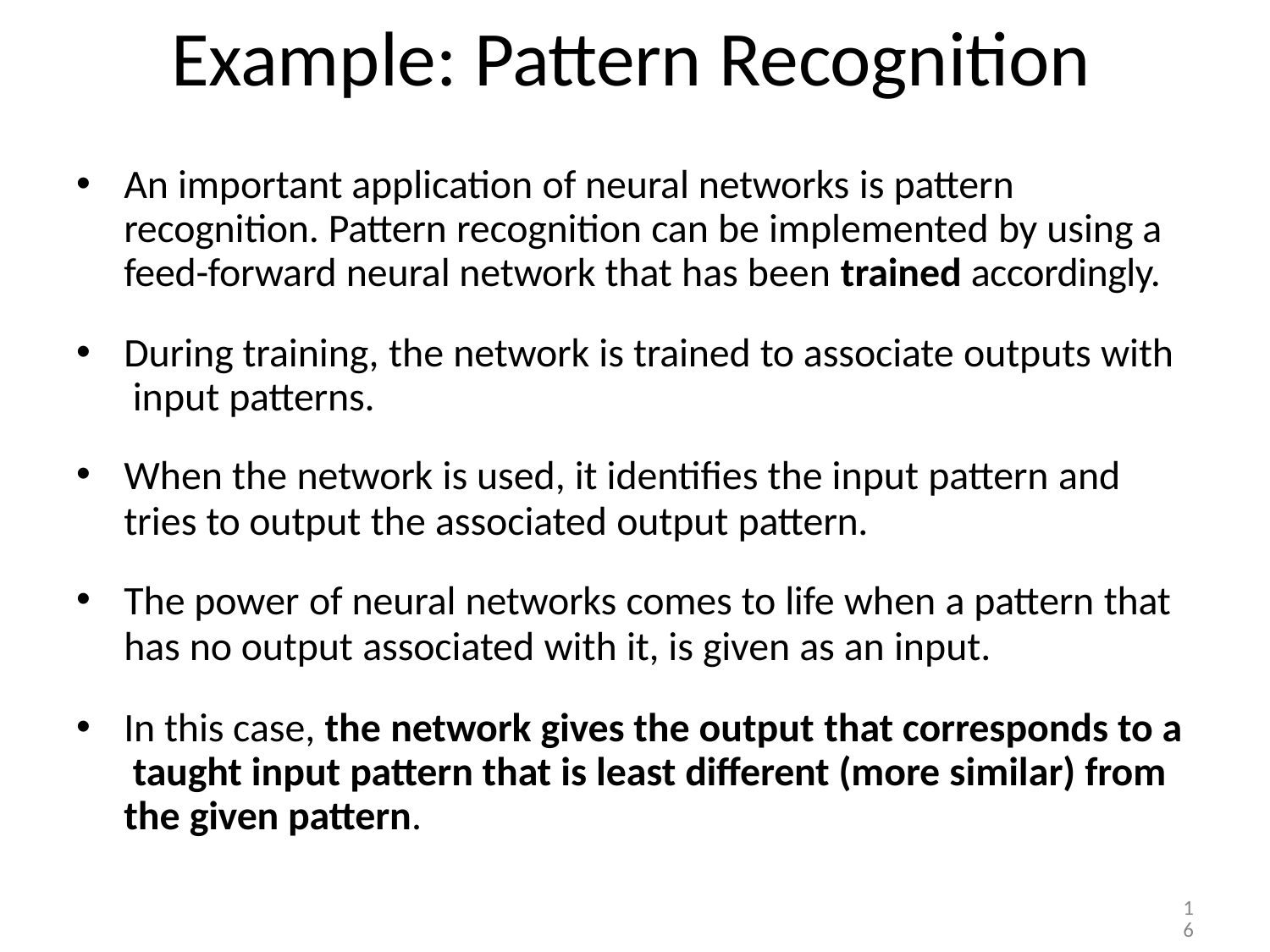

# Example: Pattern Recognition
An important application of neural networks is pattern  recognition. Pattern recognition can be implemented by using a  feed-forward neural network that has been trained accordingly.

During training, the network is trained to associate outputs with  input patterns.
When the network is used, it identifies the input pattern and
tries to output the associated output pattern.
The power of neural networks comes to life when a pattern that
has no output associated with it, is given as an input.

In this case, the network gives the output that corresponds to a  taught input pattern that is least different (more similar) from  the given pattern.
16